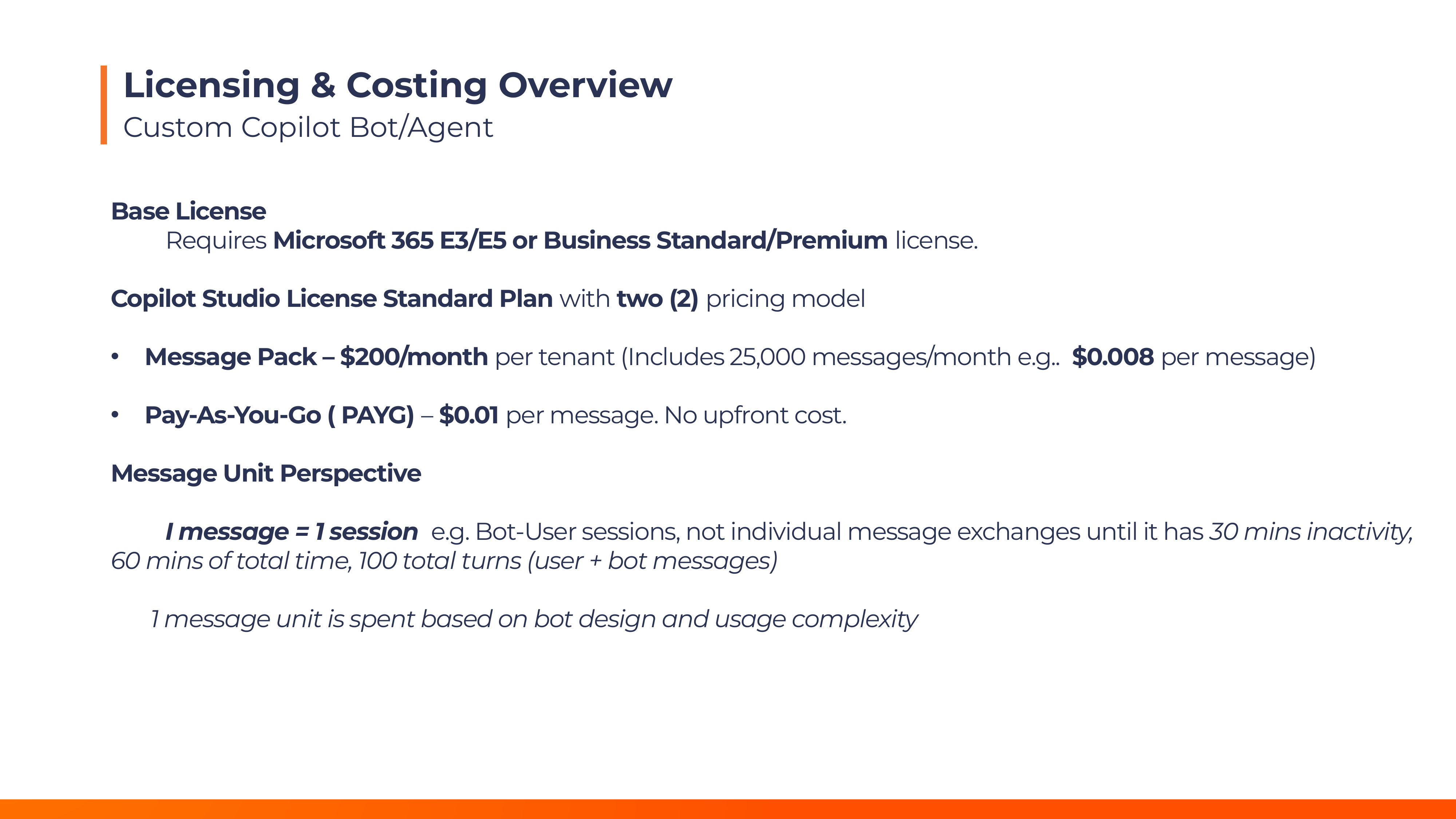

# Licensing & Costing Overview
Custom Copilot Bot/Agent
Base License
	Requires Microsoft 365 E3/E5 or Business Standard/Premium license.

Copilot Studio License Standard Plan with two (2) pricing model

Message Pack – $200/month per tenant (Includes 25,000 messages/month e.g..  $0.008 per message)

Pay-As-You-Go ( PAYG) – $0.01 per message. No upfront cost.

Message Unit Perspective

	I message = 1 session  e.g. Bot-User sessions, not individual message exchanges until it has 30 mins inactivity, 60 mins of total time, 100 total turns (user + bot messages)

       1 message unit is spent based on bot design and usage complexity